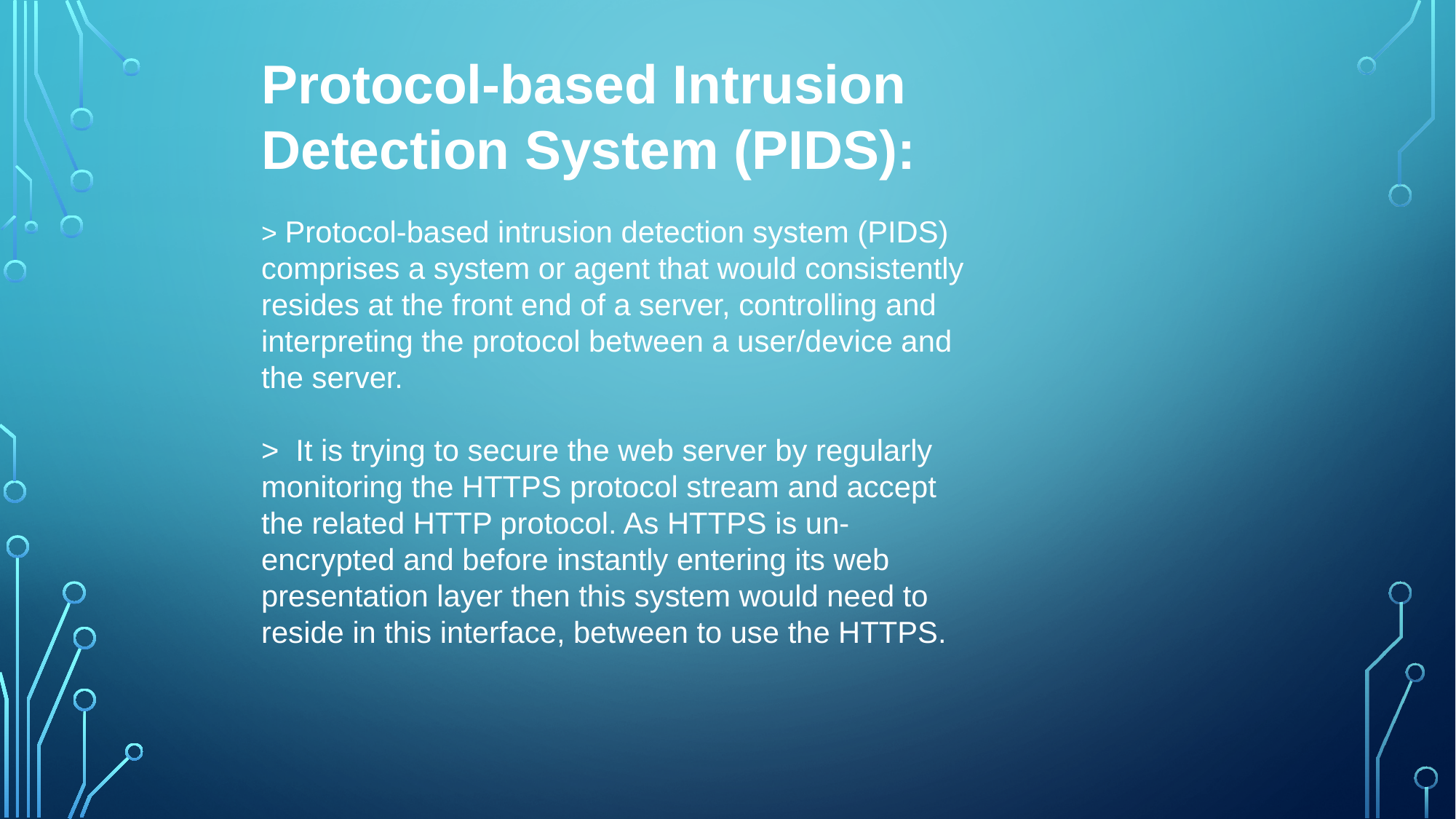

Protocol-based Intrusion Detection System (PIDS):
> Protocol-based intrusion detection system (PIDS) comprises a system or agent that would consistently resides at the front end of a server, controlling and interpreting the protocol between a user/device and the server.

>  It is trying to secure the web server by regularly monitoring the HTTPS protocol stream and accept the related HTTP protocol. As HTTPS is un-encrypted and before instantly entering its web presentation layer then this system would need to reside in this interface, between to use the HTTPS.